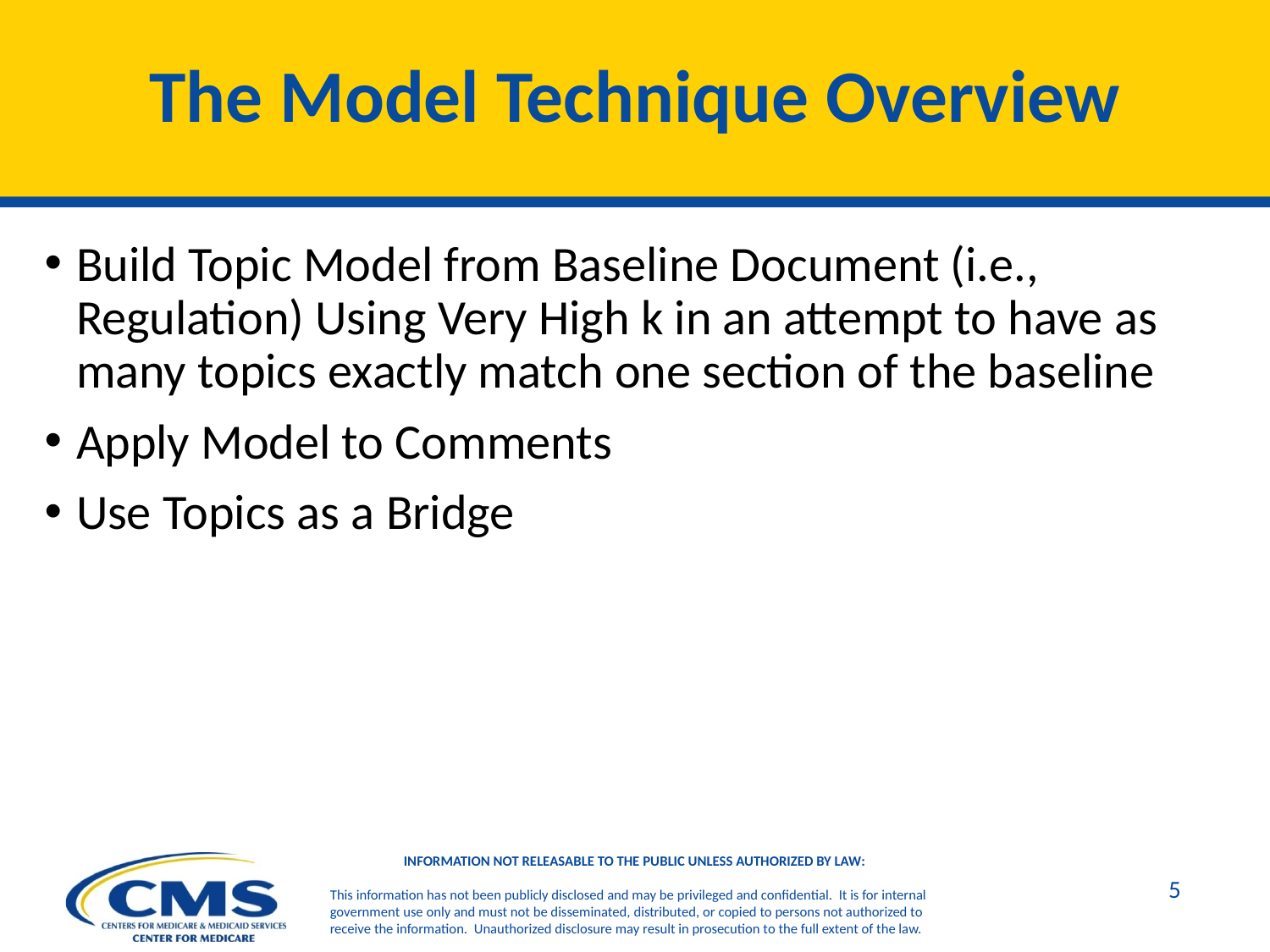

# The Model Technique Overview
Build Topic Model from Baseline Document (i.e., Regulation) Using Very High k in an attempt to have as many topics exactly match one section of the baseline
Apply Model to Comments
Use Topics as a Bridge